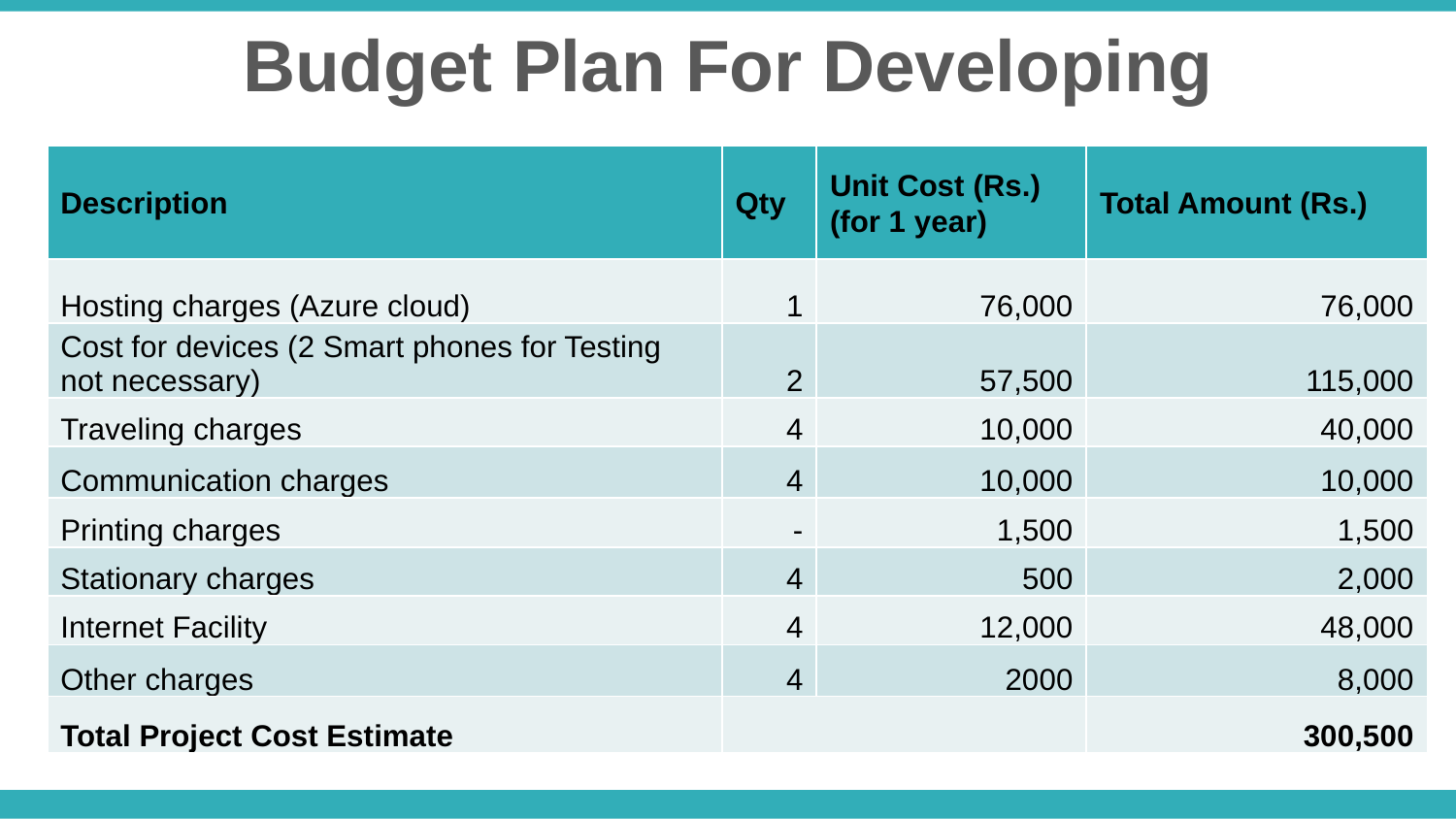

Budget Plan For Developing
| Description | Qty | Unit Cost (Rs.) (for 1 year) | Total Amount (Rs.) |
| --- | --- | --- | --- |
| Hosting charges (Azure cloud) | 1 | 76,000 | 76,000 |
| Cost for devices (2 Smart phones for Testing not necessary) | 2 | 57,500 | 115,000 |
| Traveling charges | 4 | 10,000 | 40,000 |
| Communication charges | 4 | 10,000 | 10,000 |
| Printing charges | - | 1,500 | 1,500 |
| Stationary charges | 4 | 500 | 2,000 |
| Internet Facility | 4 | 12,000 | 48,000 |
| Other charges | 4 | 2000 | 8,000 |
| Total Project Cost Estimate |  |  | 300,500 |

Description 	  		             Quantity        Unit Cost (Rs.)   Total Amount (Rs.)
(for 1 year)
Hosting charges (Azure cloud) 		1 	76,000 	 76,000

Cost for devices (Smart phones for Testing) 	1 	115,000 	115,000

Traveling charges 			4 	10,000 	40,000

Communication charges 			4 	10,000 	10,000

Printing charges 			- 	2,500 	2,500

Stationary charges 			4 	500 	2,000

Internet Facility 			4 	12,000 	48,000

Other charges 			4 	2000 	8,000

Total Project Cost Estimate 				301,500